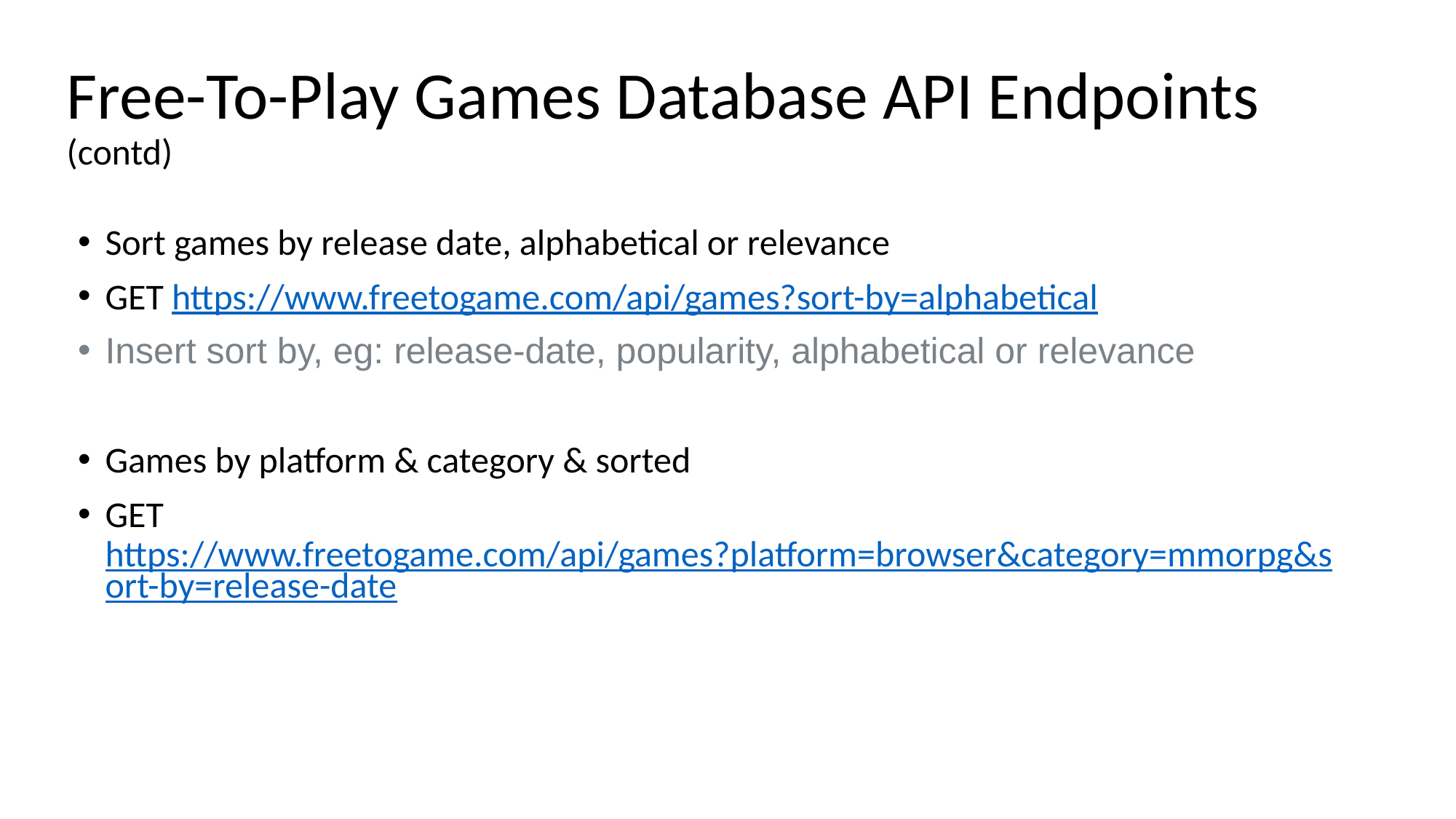

# Free-To-Play Games Database API Endpoints (contd)
Sort games by release date, alphabetical or relevance
GET https://www.freetogame.com/api/games?sort-by=alphabetical
Insert sort by, eg: release-date, popularity, alphabetical or relevance

Games by platform & category & sorted
GET https://www.freetogame.com/api/games?platform=browser&category=mmorpg&sort-by=release-date